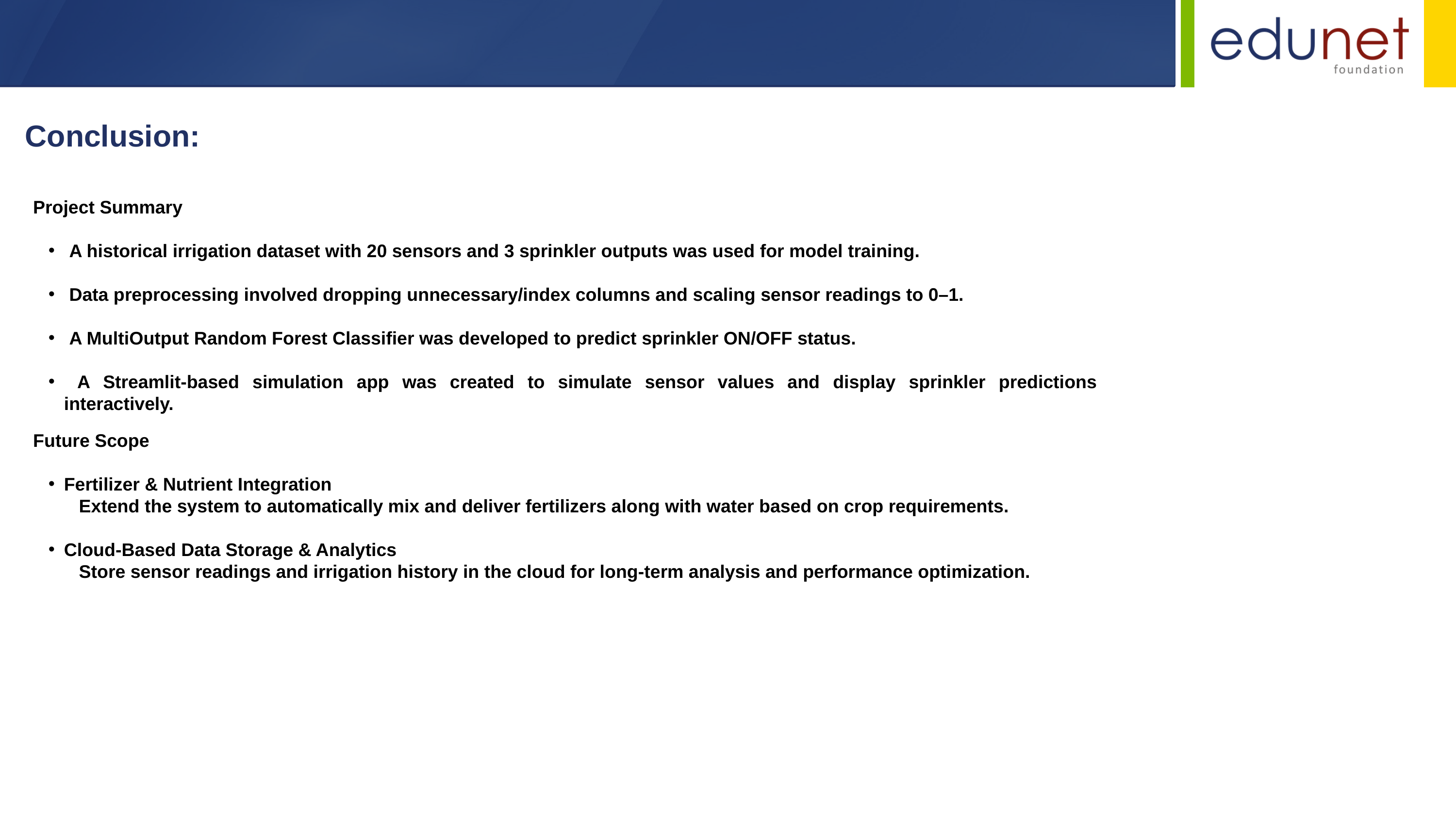

Conclusion:
Project Summary

 A historical irrigation dataset with 20 sensors and 3 sprinkler outputs was used for model training.

 Data preprocessing involved dropping unnecessary/index columns and scaling sensor readings to 0–1.

 A MultiOutput Random Forest Classifier was developed to predict sprinkler ON/OFF status.

 A Streamlit-based simulation app was created to simulate sensor values and display sprinkler predictions interactively.

Future Scope

Fertilizer & Nutrient Integration
         Extend the system to automatically mix and deliver fertilizers along with water based on crop requirements.

Cloud-Based Data Storage & Analytics
         Store sensor readings and irrigation history in the cloud for long-term analysis and performance optimization.